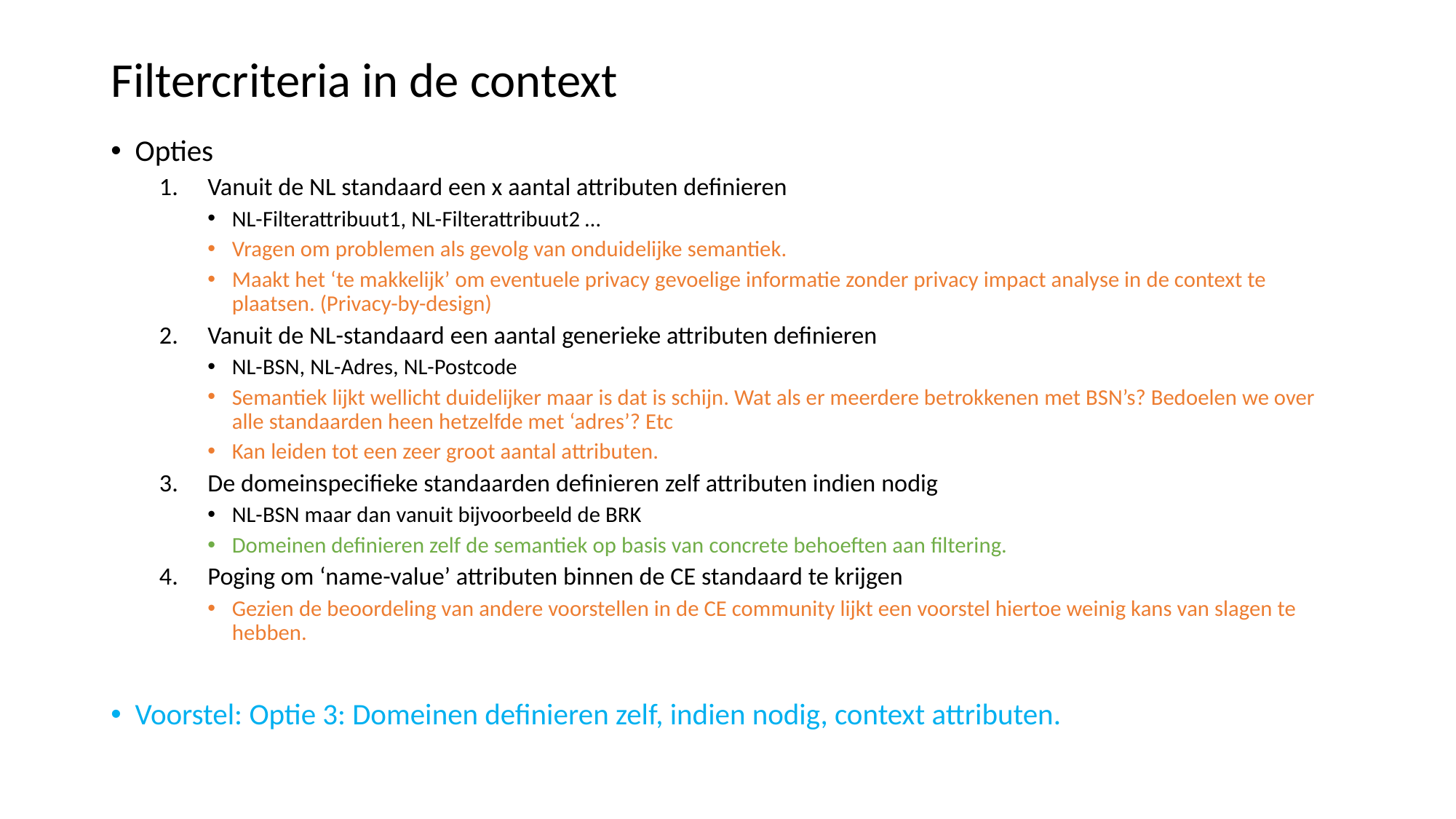

# Filtercriteria in de context
Opties
Vanuit de NL standaard een x aantal attributen definieren
NL-Filterattribuut1, NL-Filterattribuut2 …
Vragen om problemen als gevolg van onduidelijke semantiek.
Maakt het ‘te makkelijk’ om eventuele privacy gevoelige informatie zonder privacy impact analyse in de context te plaatsen. (Privacy-by-design)
Vanuit de NL-standaard een aantal generieke attributen definieren
NL-BSN, NL-Adres, NL-Postcode
Semantiek lijkt wellicht duidelijker maar is dat is schijn. Wat als er meerdere betrokkenen met BSN’s? Bedoelen we over alle standaarden heen hetzelfde met ‘adres’? Etc
Kan leiden tot een zeer groot aantal attributen.
De domeinspecifieke standaarden definieren zelf attributen indien nodig
NL-BSN maar dan vanuit bijvoorbeeld de BRK
Domeinen definieren zelf de semantiek op basis van concrete behoeften aan filtering.
Poging om ‘name-value’ attributen binnen de CE standaard te krijgen
Gezien de beoordeling van andere voorstellen in de CE community lijkt een voorstel hiertoe weinig kans van slagen te hebben.

Voorstel: Optie 3: Domeinen definieren zelf, indien nodig, context attributen.